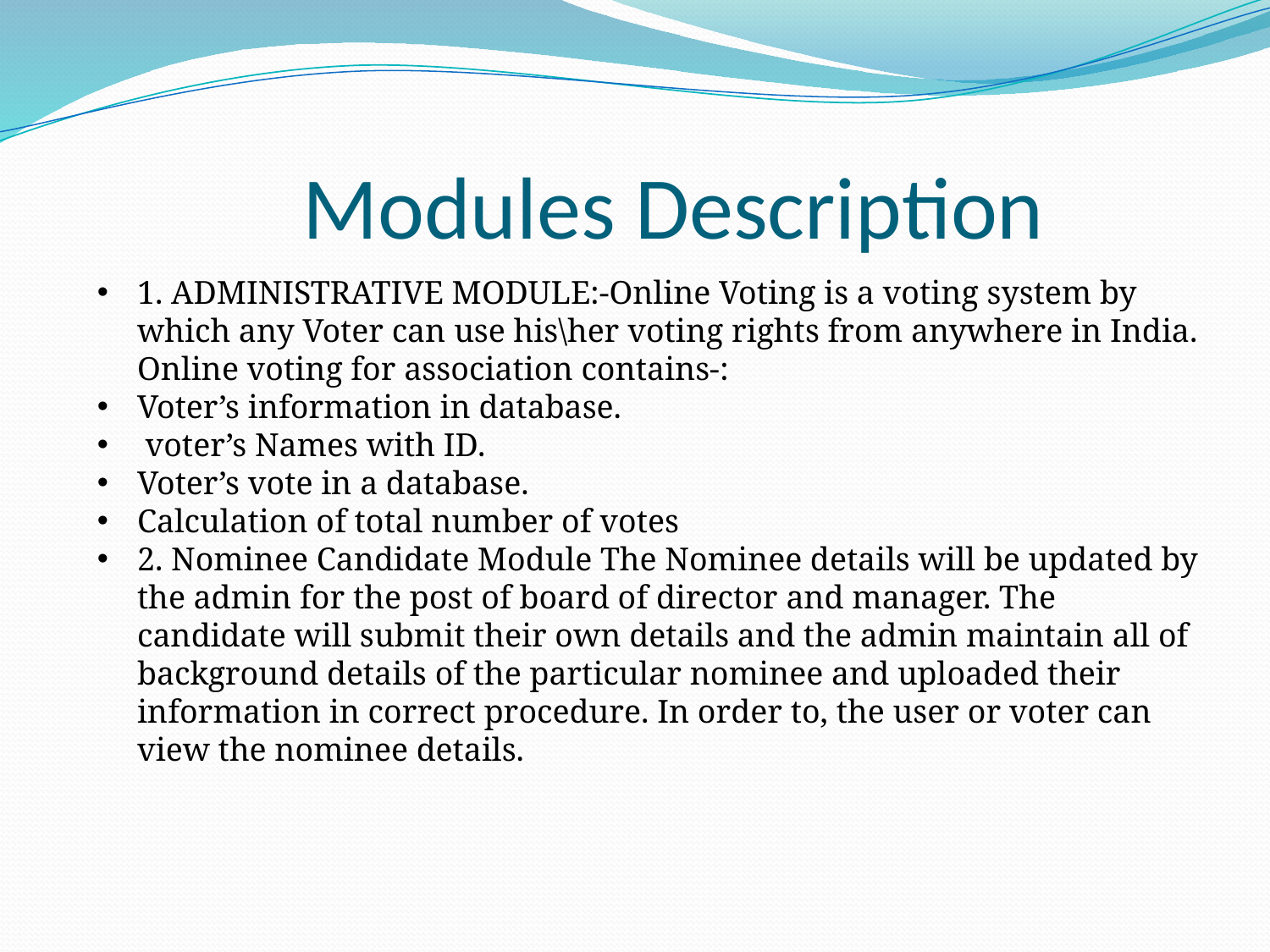

# Modules Description
1. ADMINISTRATIVE MODULE:-Online Voting is a voting system by which any Voter can use his\her voting rights from anywhere in India. Online voting for association contains-:
Voter’s information in database.
 voter’s Names with ID.
Voter’s vote in a database.
Calculation of total number of votes
2. Nominee Candidate Module The Nominee details will be updated by the admin for the post of board of director and manager. The candidate will submit their own details and the admin maintain all of background details of the particular nominee and uploaded their information in correct procedure. In order to, the user or voter can view the nominee details.